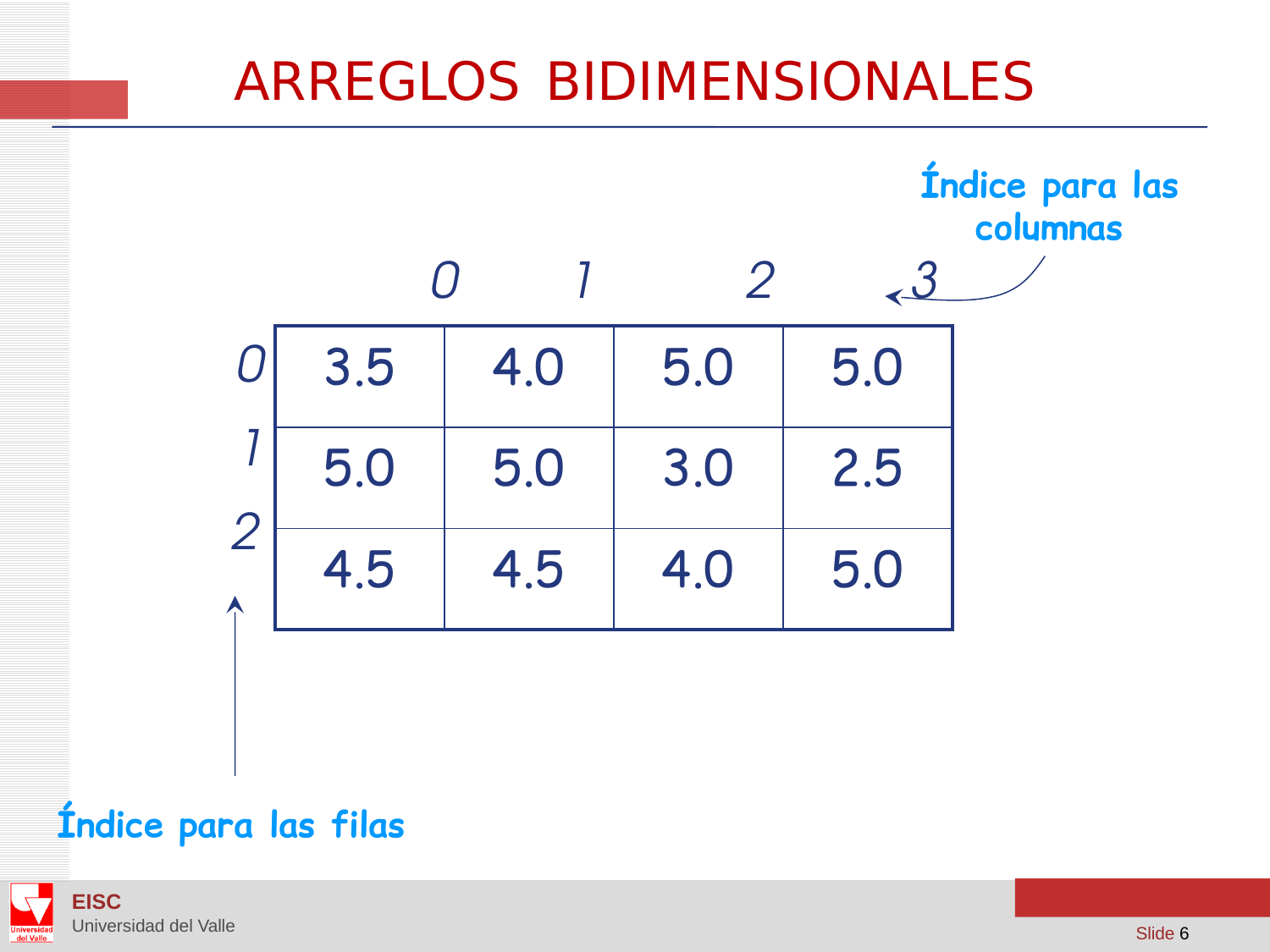

Arreglos bidimensionales

Índice para las columnas

			     0        1           2          3
              0
              1
	         2

| 3.5 | 4.0 | 5.0 | 5.0 |
| --- | --- | --- | --- |
| 5.0 | 5.0 | 3.0 | 2.5 |
| 4.5 | 4.5 | 4.0 | 5.0 |

Índice para las filas